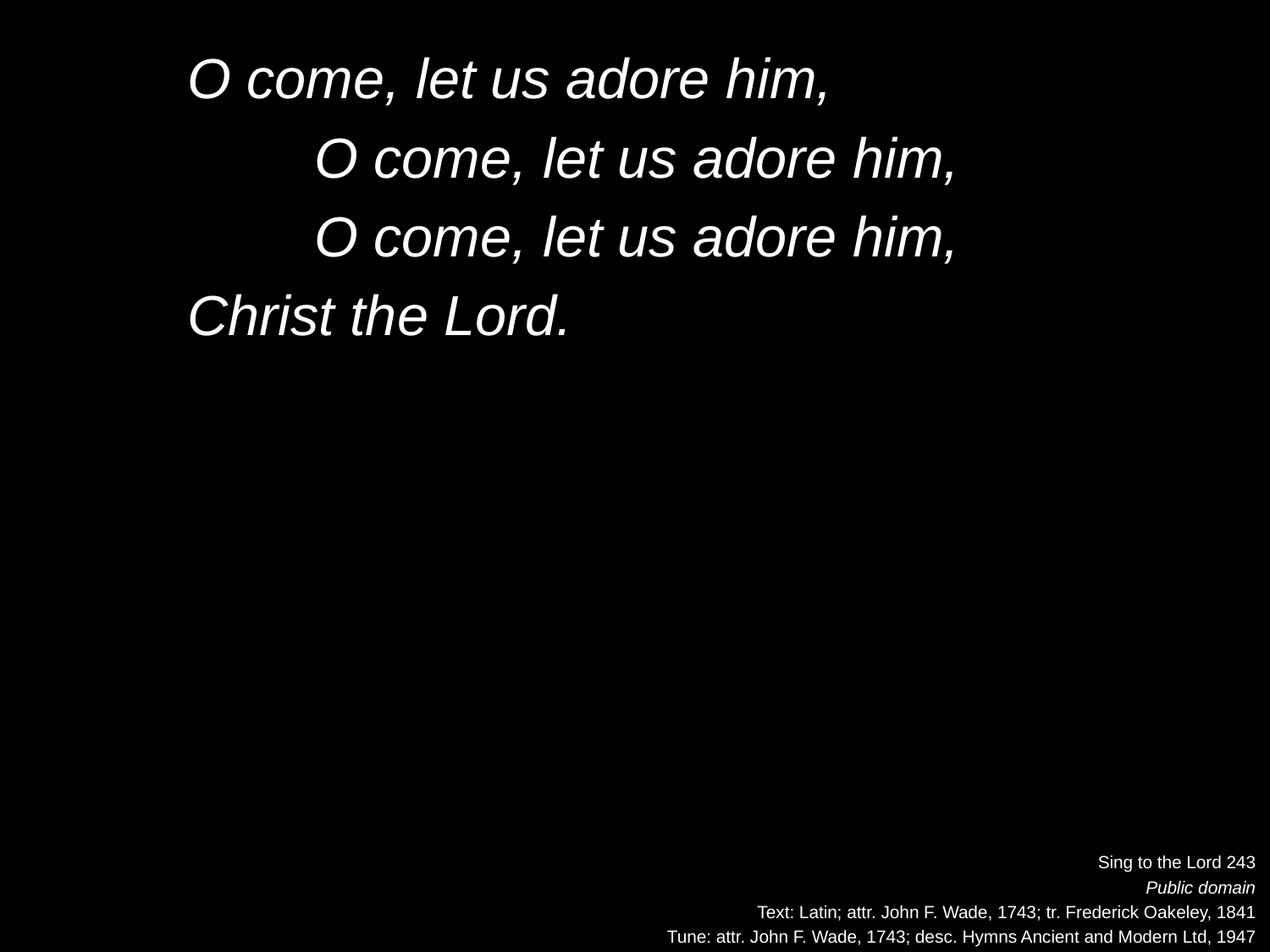

O come, let us adore him,
		O come, let us adore him,
		O come, let us adore him,
	Christ the Lord.
Sing to the Lord 243
Public domain
Text: Latin; attr. John F. Wade, 1743; tr. Frederick Oakeley, 1841
Tune: attr. John F. Wade, 1743; desc. Hymns Ancient and Modern Ltd, 1947